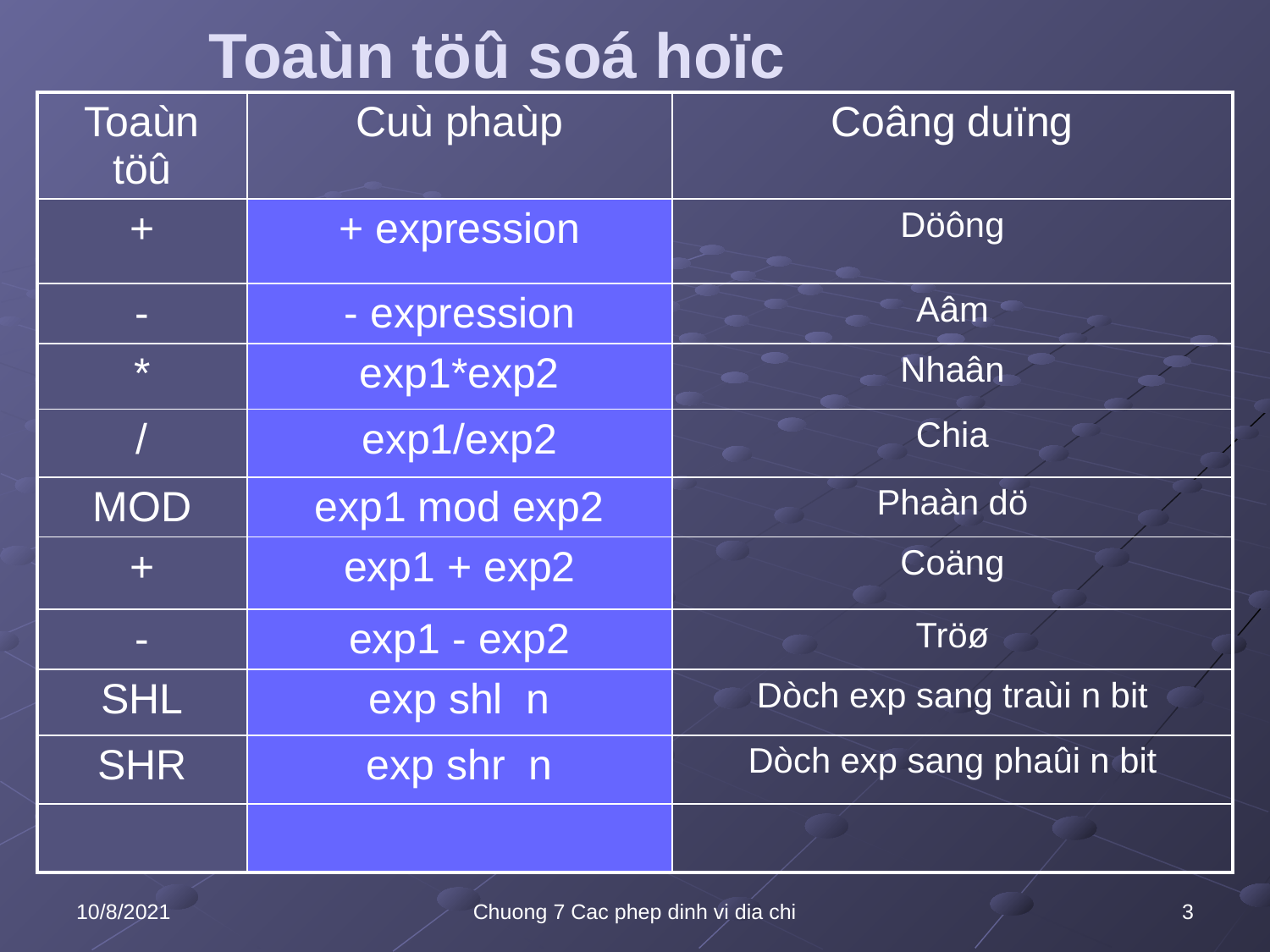

# Toaùn töû soá hoïc
| Toaùn töû | Cuù phaùp | Coâng duïng |
| --- | --- | --- |
| + | + expression | Döông |
| - | - expression | Aâm |
| \* | exp1\*exp2 | Nhaân |
| / | exp1/exp2 | Chia |
| MOD | exp1 mod exp2 | Phaàn dö |
| + | exp1 + exp2 | Coäng |
| - | exp1 - exp2 | Tröø |
| SHL | exp shl n | Dòch exp sang traùi n bit |
| SHR | exp shr n | Dòch exp sang phaûi n bit |
|  |  |  |
10/8/2021
Chuong 7 Cac phep dinh vi dia chi
3